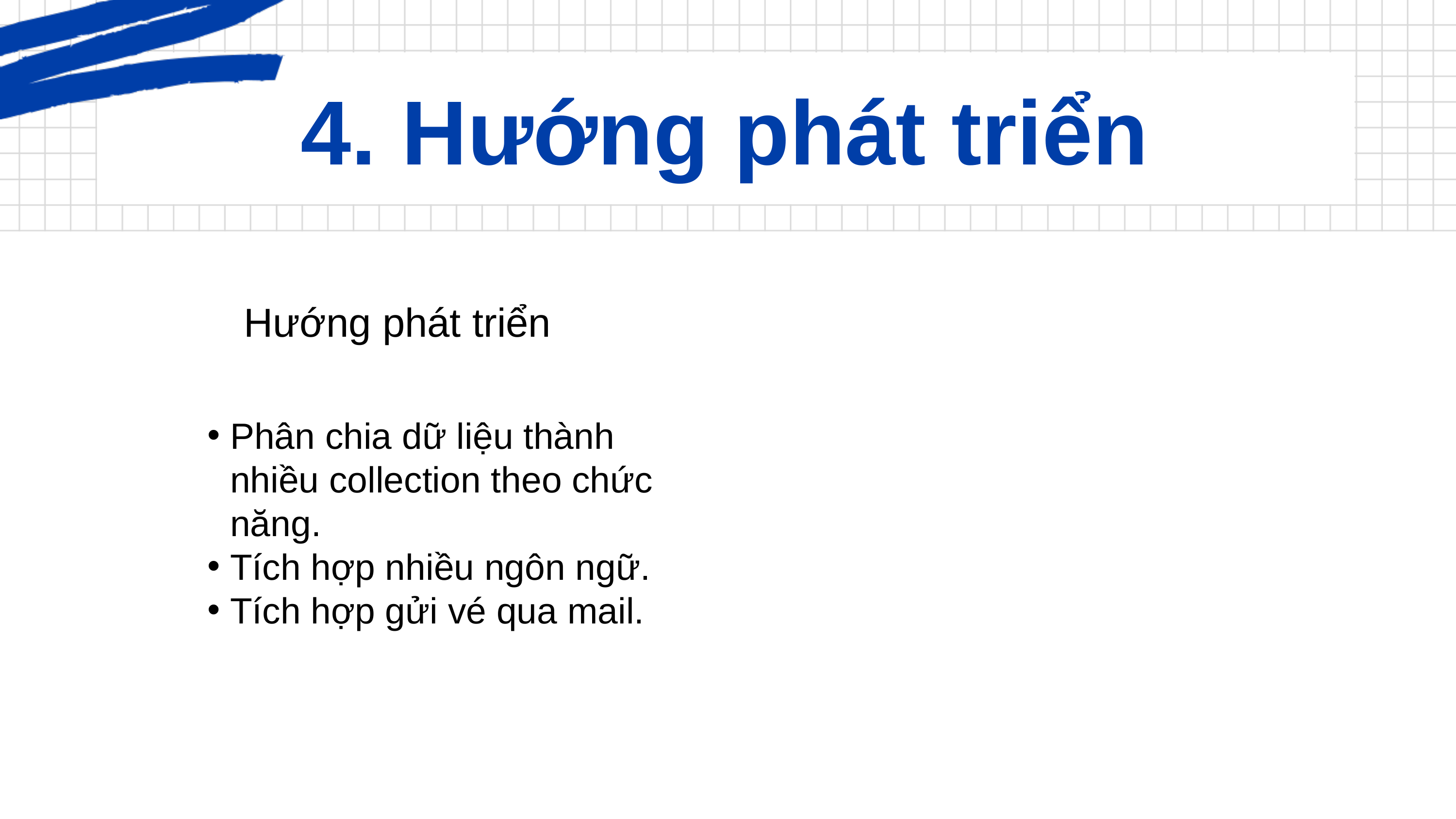

4. Hướng phát triển

Hướng phát triển
Phân chia dữ liệu thành nhiều collection theo chức năng.
Tích hợp nhiều ngôn ngữ.
Tích hợp gửi vé qua mail.